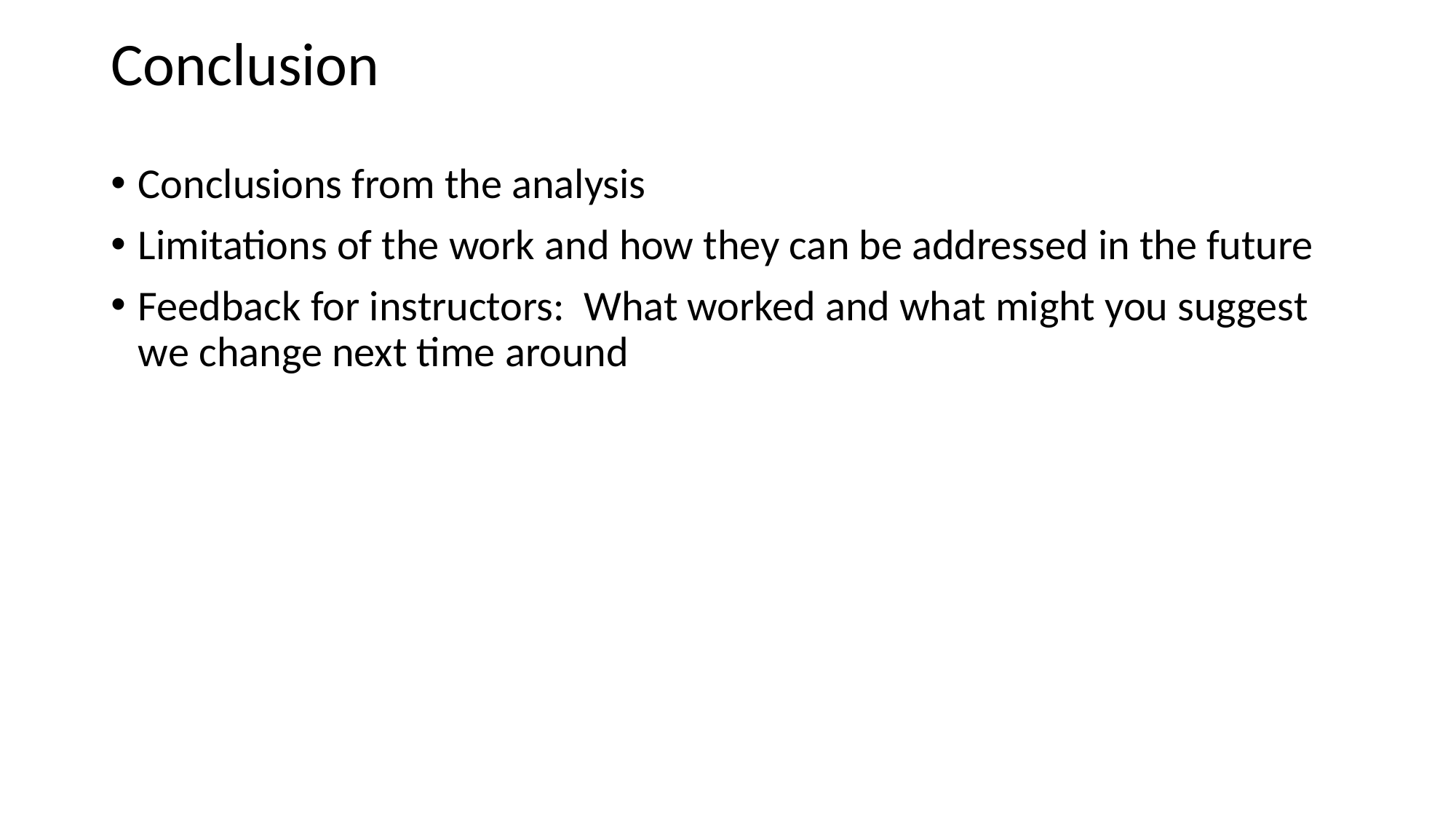

# Conclusion
Conclusions from the analysis
Limitations of the work and how they can be addressed in the future
Feedback for instructors:  What worked and what might you suggest we change next time around